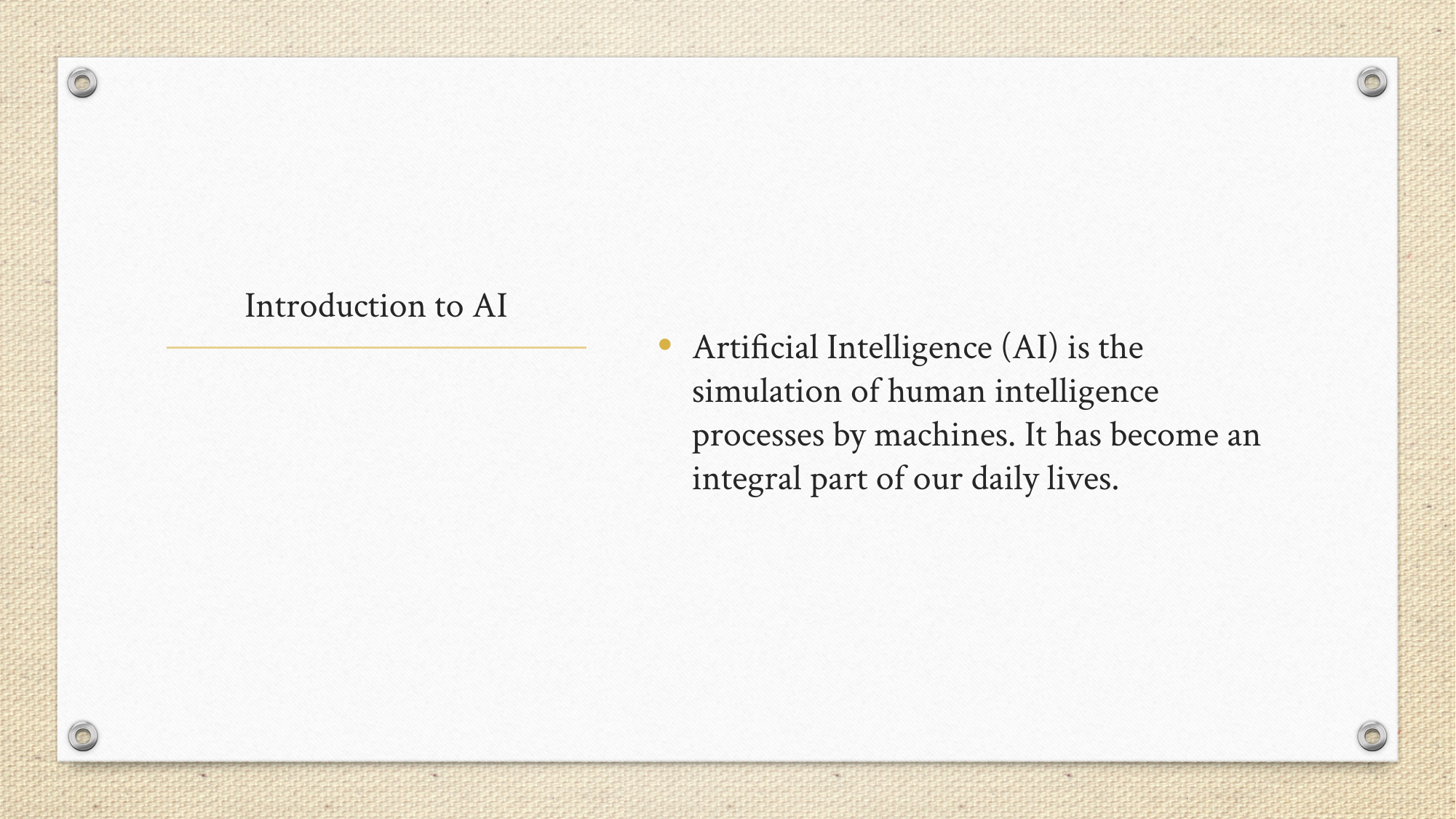

Artificial Intelligence (AI) is the simulation of human intelligence processes by machines. It has become an integral part of our daily lives.
# Introduction to AI